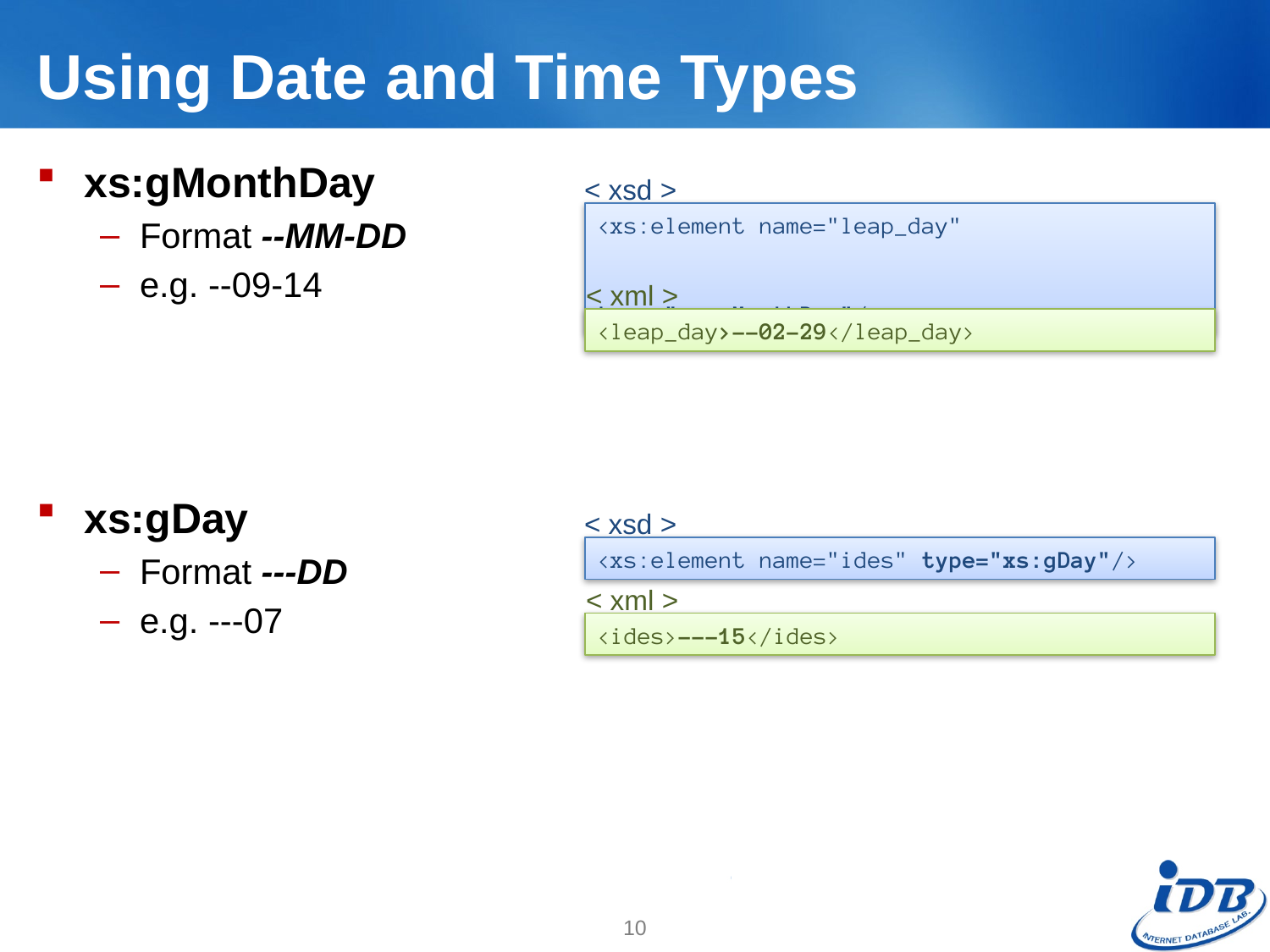

# Using Date and Time Types
xs:gMonthDay
Format --MM-DD
e.g. --09-14

xs:gDay
Format ---DD
e.g. ---07
< xsd >
<xs:element name="leap_day"
							type="xs:gMonthDay"/>
< xml >
<leap_day>--02-29</leap_day>
< xsd >
<xs:element name="ides" type="xs:gDay"/>
< xml >
<ides>---15</ides>
10